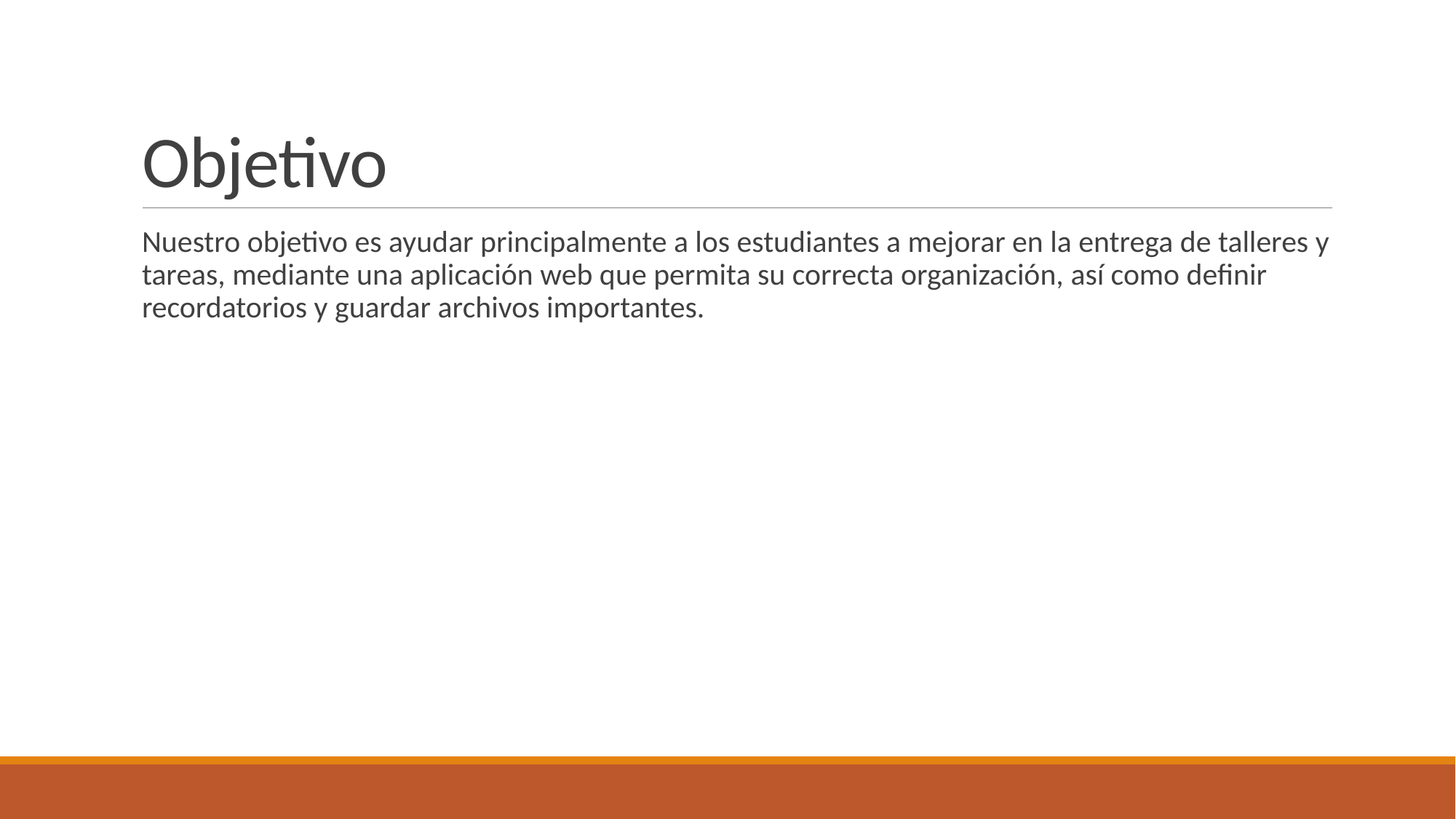

# Objetivo
Nuestro objetivo es ayudar principalmente a los estudiantes a mejorar en la entrega de talleres y tareas, mediante una aplicación web que permita su correcta organización, así como definir recordatorios y guardar archivos importantes.